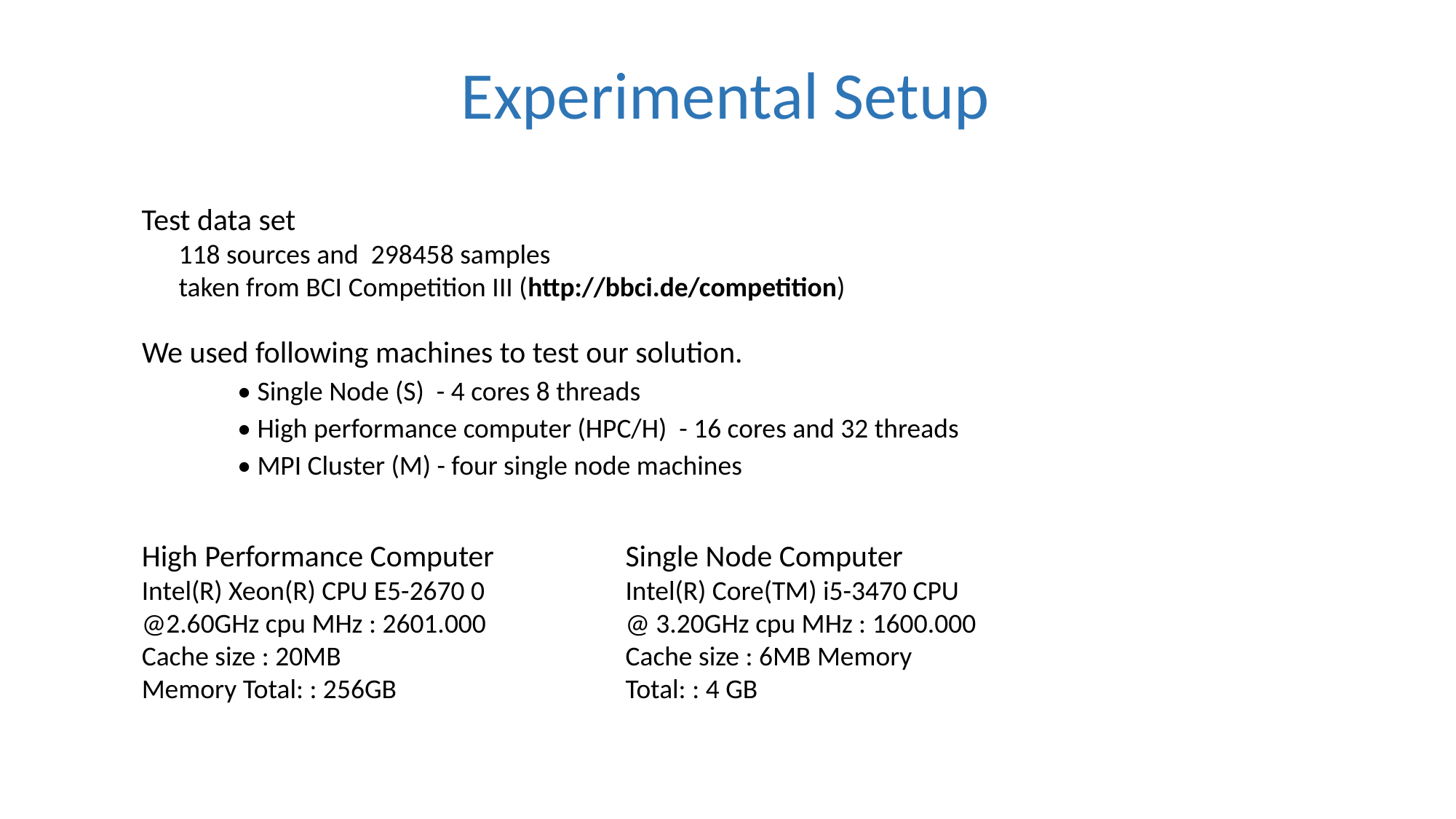

# Experimental Setup
Test data set
      118 sources and  298458 samples
      taken from BCI Competition III (http://bbci.de/competition)

We used following machines to test our solution.
• Single Node (S)  - 4 cores 8 threads
• High performance computer (HPC/H)  - 16 cores and 32 threads
• MPI Cluster (M) - four single node machines

High Performance Computer
Intel(R) Xeon(R) CPU E5-2670 0 @2.60GHz cpu MHz : 2601.000
Cache size : 20MB
Memory Total: : 256GB
Single Node Computer
Intel(R) Core(TM) i5-3470 CPU @ 3.20GHz cpu MHz : 1600.000
Cache size : 6MB Memory
Total: : 4 GB